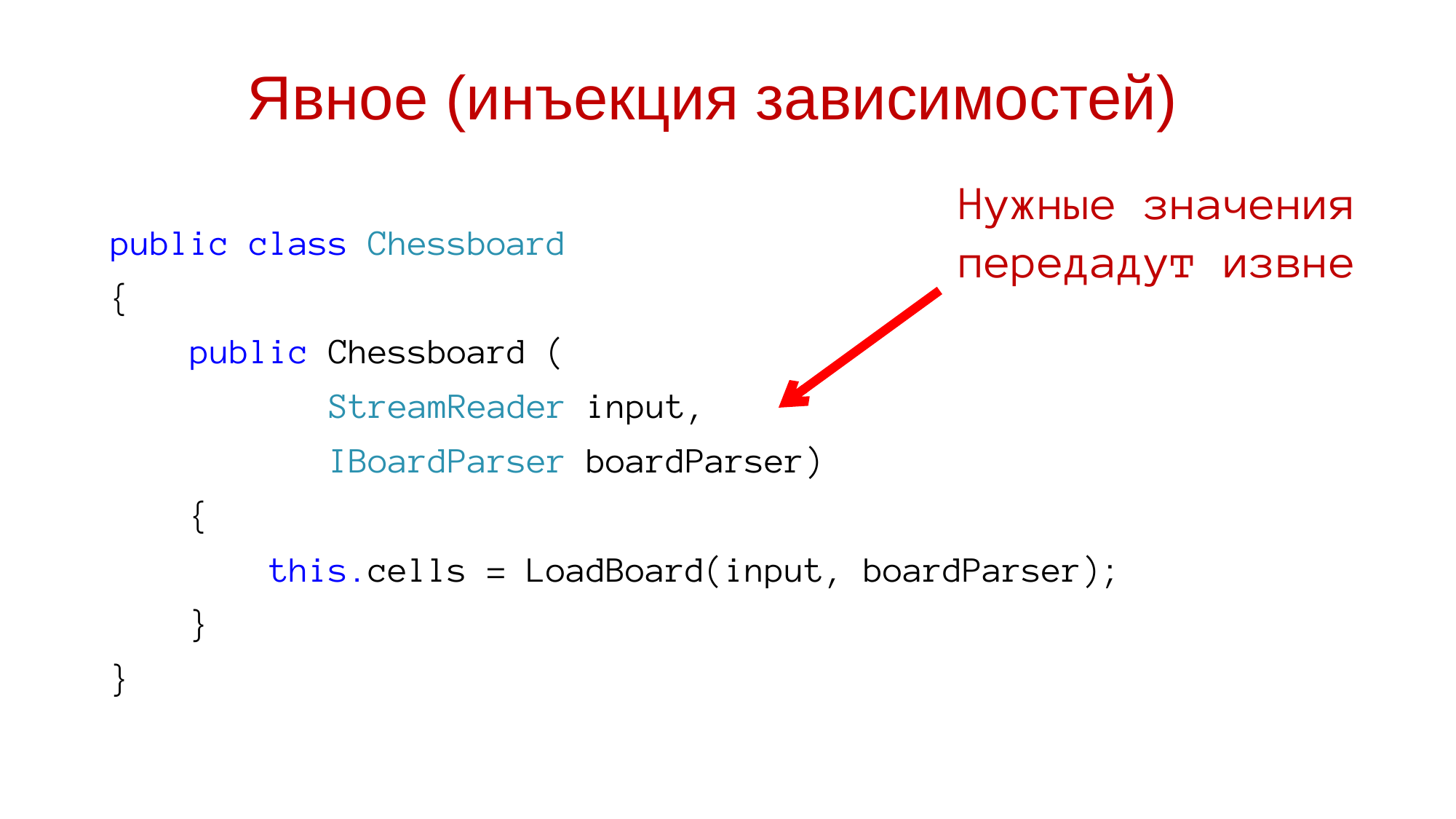

# Явное (инъекция зависимостей)
Нужные значения передадут извне
public class Chessboard
{
    public Chessboard (
		StreamReader input,
		IBoardParser boardParser)
    {
        this.cells = LoadBoard(input, boardParser);
    }
}